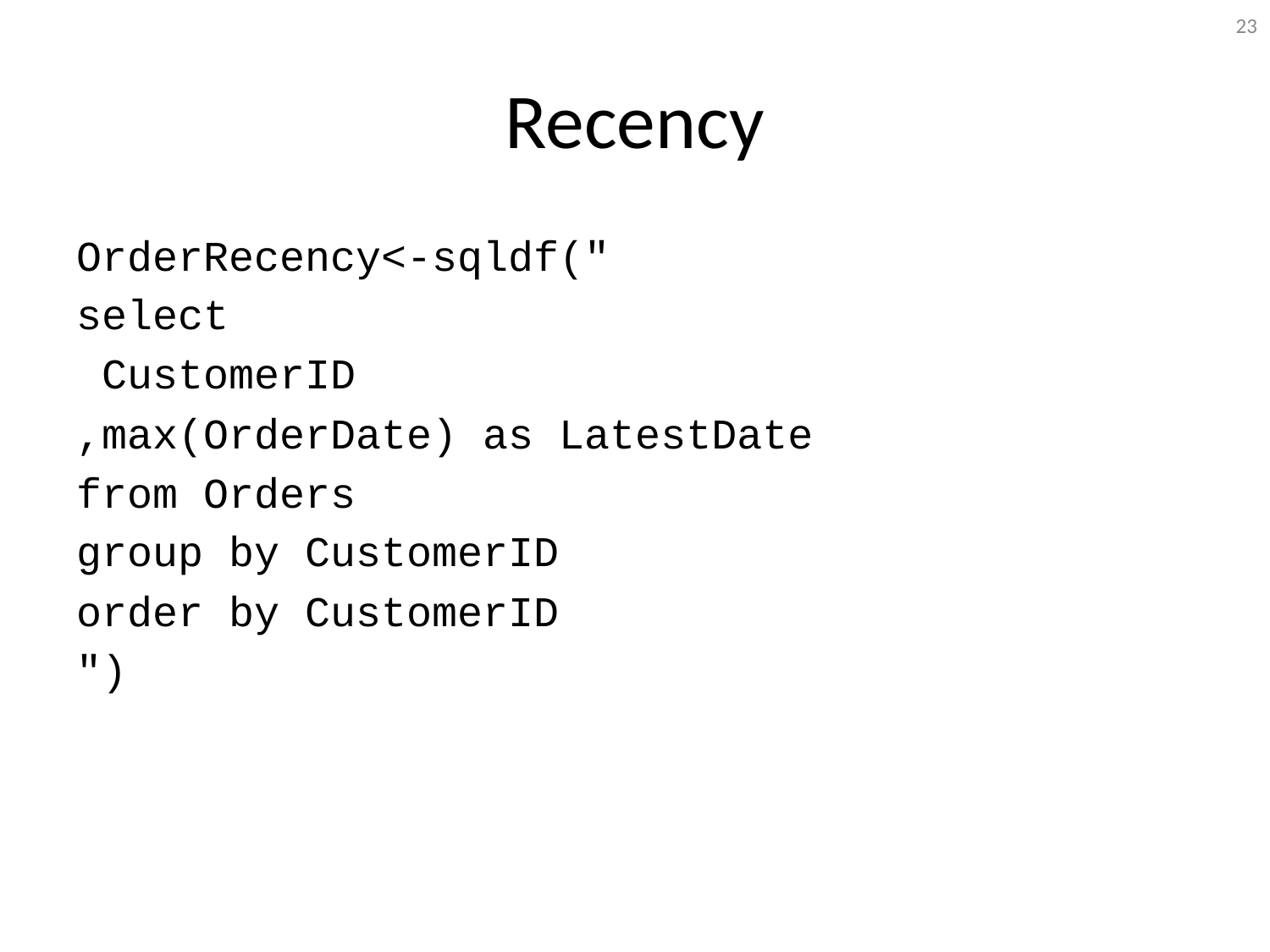

23
# Recency
OrderRecency<-sqldf("
select
 CustomerID
,max(OrderDate) as LatestDate
from Orders
group by CustomerID
order by CustomerID
")